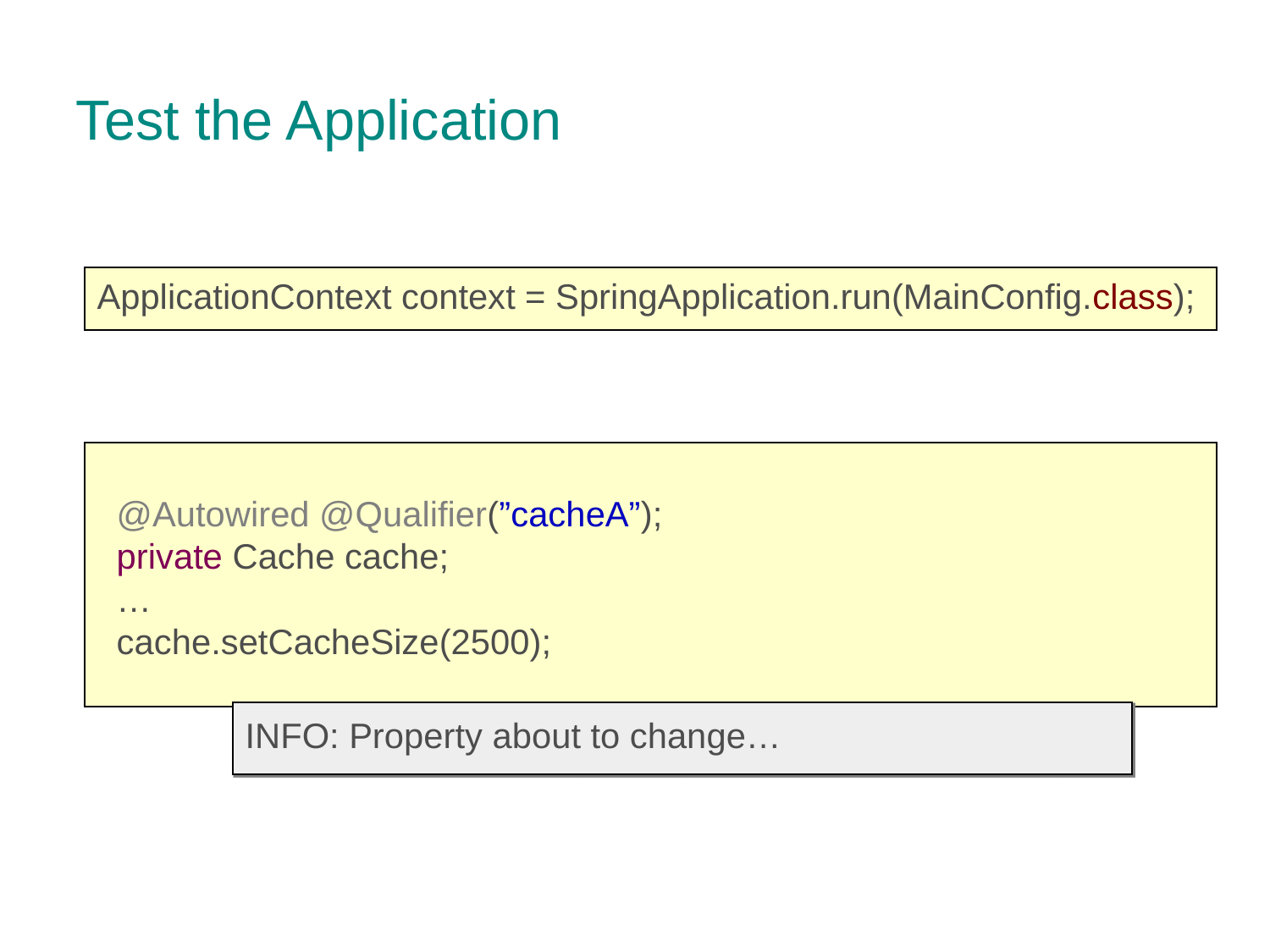

Test the Application
ApplicationContext context = SpringApplication.run(MainConfig.class);

  @Autowired @Qualifier(”cacheA”);
  private Cache cache;
  …
  cache.setCacheSize(2500);
INFO: Property about to change…